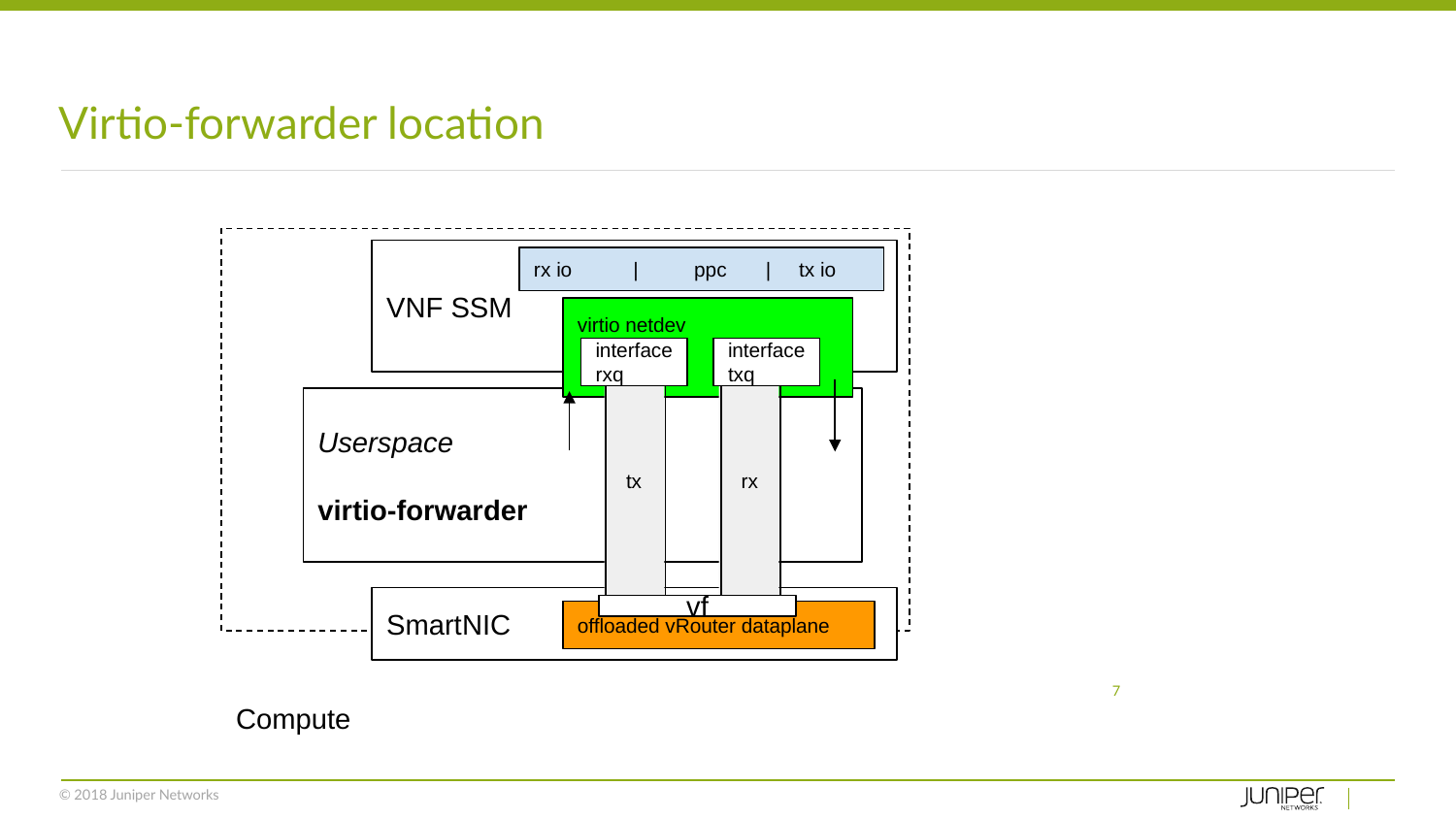

# Virtio-forwarder location

Compute
VNF SSM
rx io           |          ppc       |     tx io
virtio netdev
interface rxq
interface txq

Userspace

virtio-forwarder
tx
rx
SmartNIC
vf
offloaded vRouter dataplane
7